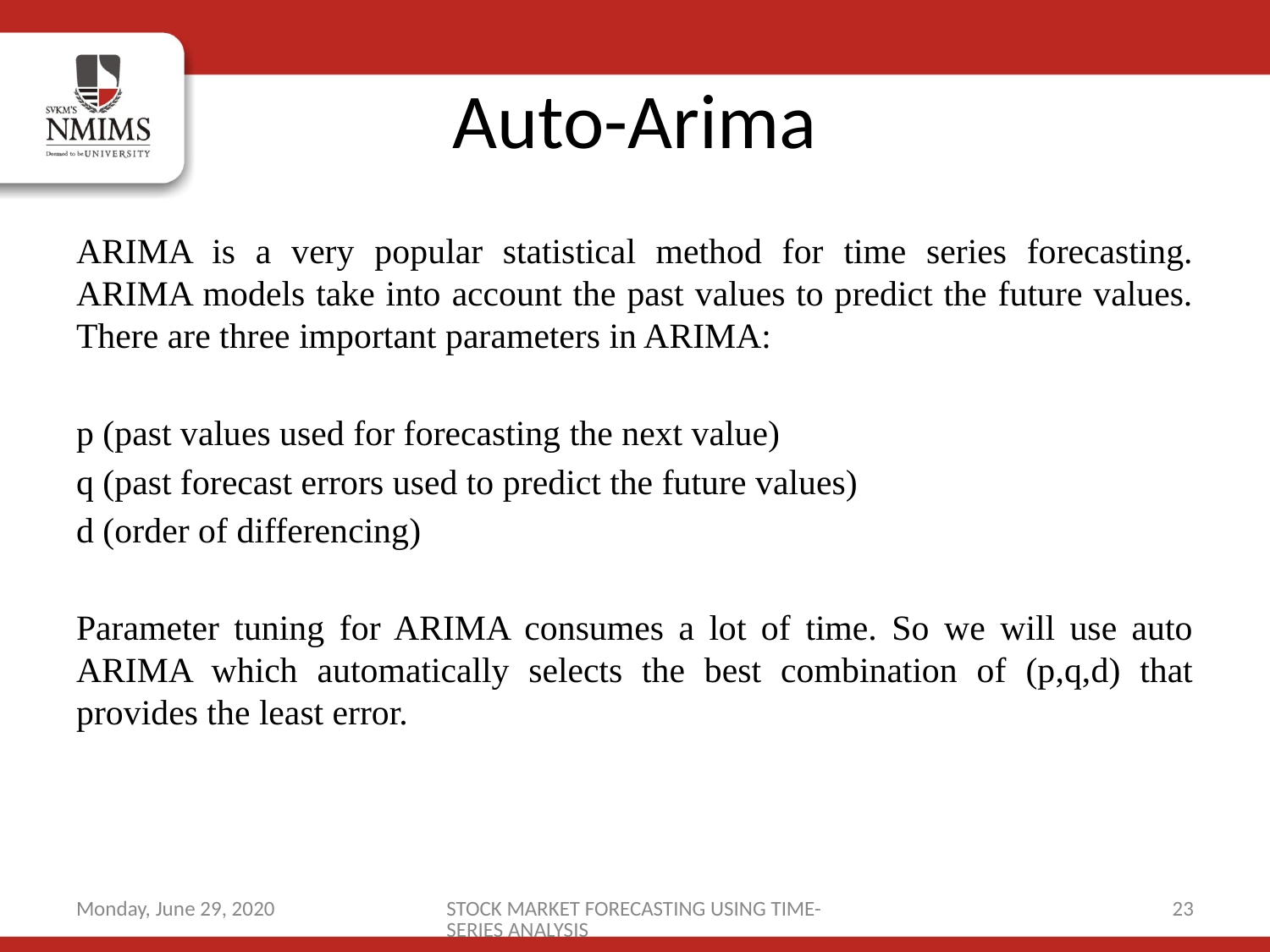

# Auto-Arima
ARIMA is a very popular statistical method for time series forecasting. ARIMA models take into account the past values to predict the future values. There are three important parameters in ARIMA:

p (past values used for forecasting the next value)
q (past forecast errors used to predict the future values)
d (order of differencing)

Parameter tuning for ARIMA consumes a lot of time. So we will use auto ARIMA which automatically selects the best combination of (p,q,d) that provides the least error.

Monday, June 29, 2020
STOCK MARKET FORECASTING USING TIME-SERIES ANALYSIS
23